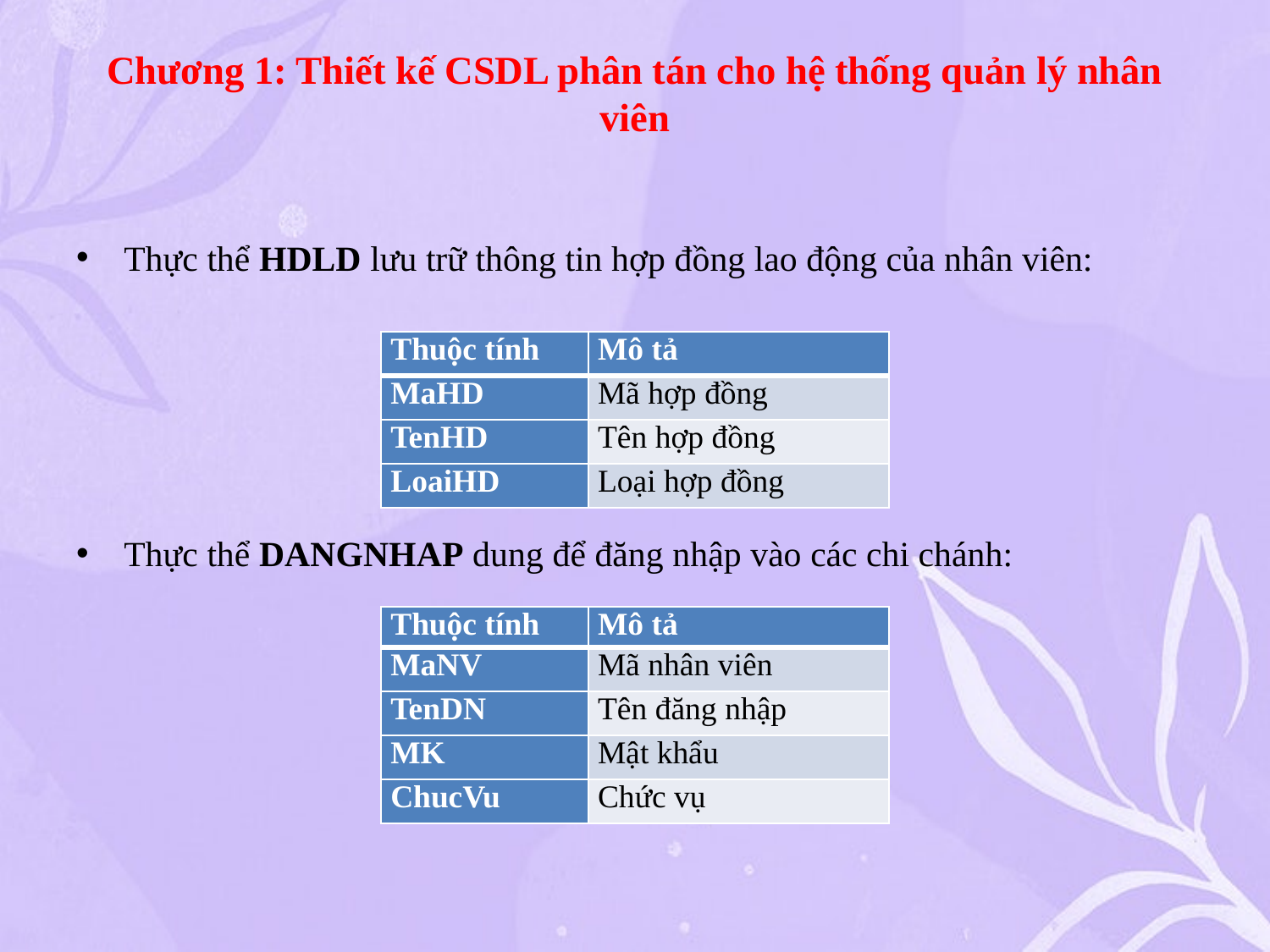

# Chương 1: Thiết kế CSDL phân tán cho hệ thống quản lý nhân viên

Thực thể HDLD lưu trữ thông tin hợp đồng lao động của nhân viên:

Thực thể DANGNHAP dung để đăng nhập vào các chi chánh:

| Thuộc tính | Mô tả |
| --- | --- |
| MaHD | Mã hợp đồng |
| TenHD | Tên hợp đồng |
| LoaiHD | Loại hợp đồng |
| Thuộc tính | Mô tả |
| --- | --- |
| MaNV | Mã nhân viên |
| TenDN | Tên đăng nhập |
| MK | Mật khẩu |
| ChucVu | Chức vụ |